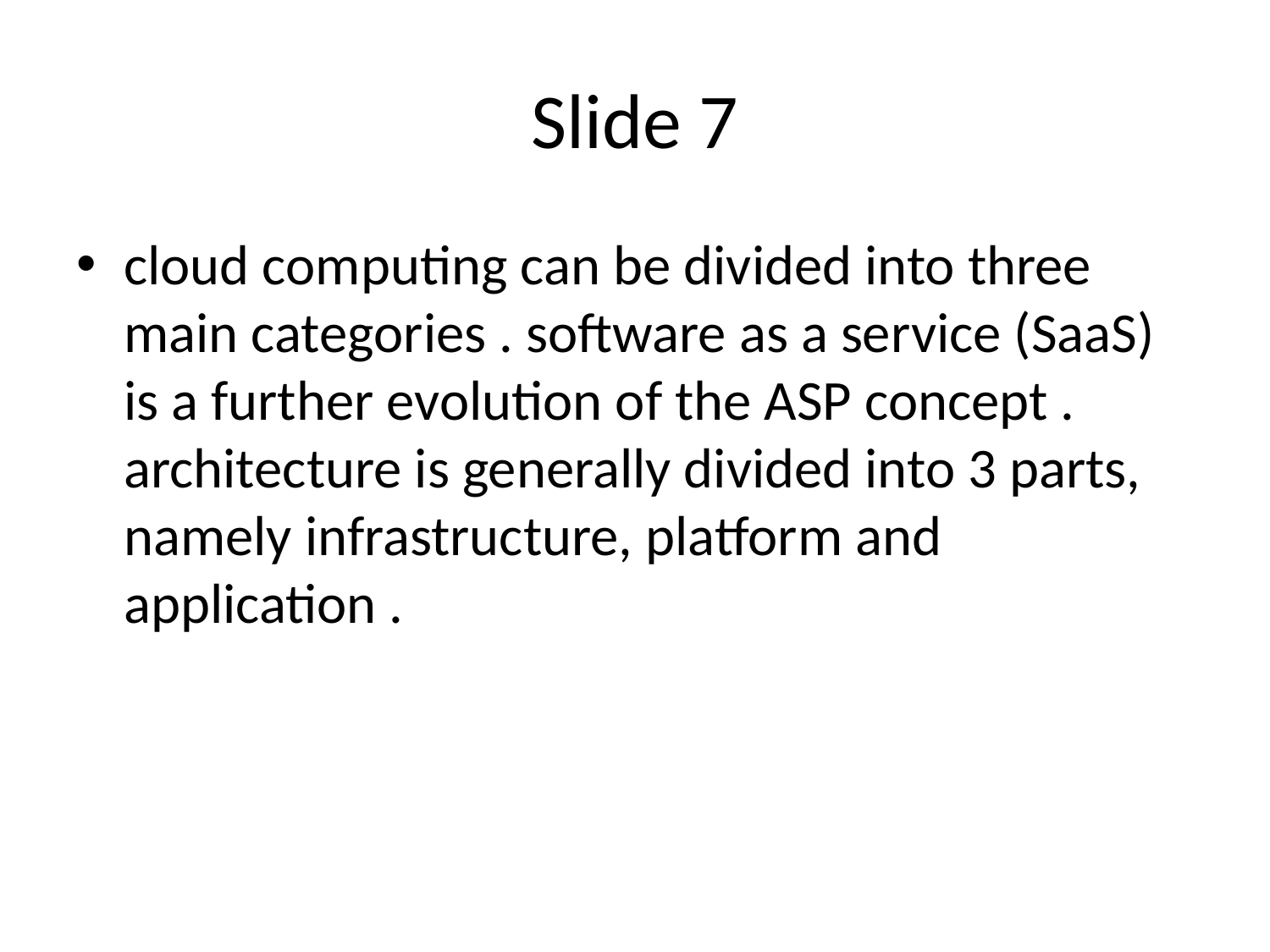

# Slide 7
cloud computing can be divided into three main categories . software as a service (SaaS) is a further evolution of the ASP concept . architecture is generally divided into 3 parts, namely infrastructure, platform and application .